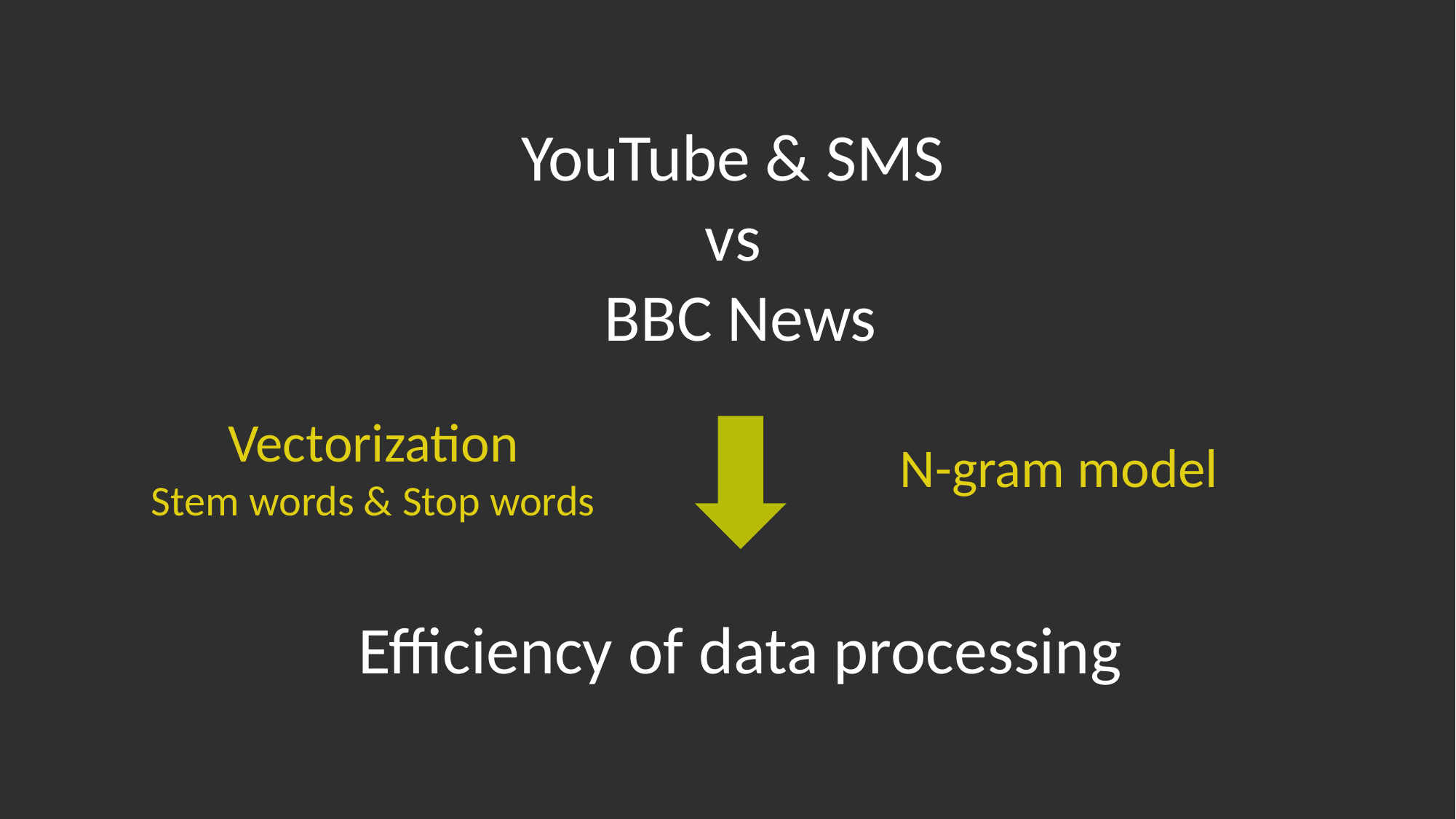

YouTube & SMS
vs
BBC News
Vectorization
Stem words & Stop words

N-gram model
Efficiency of data processing